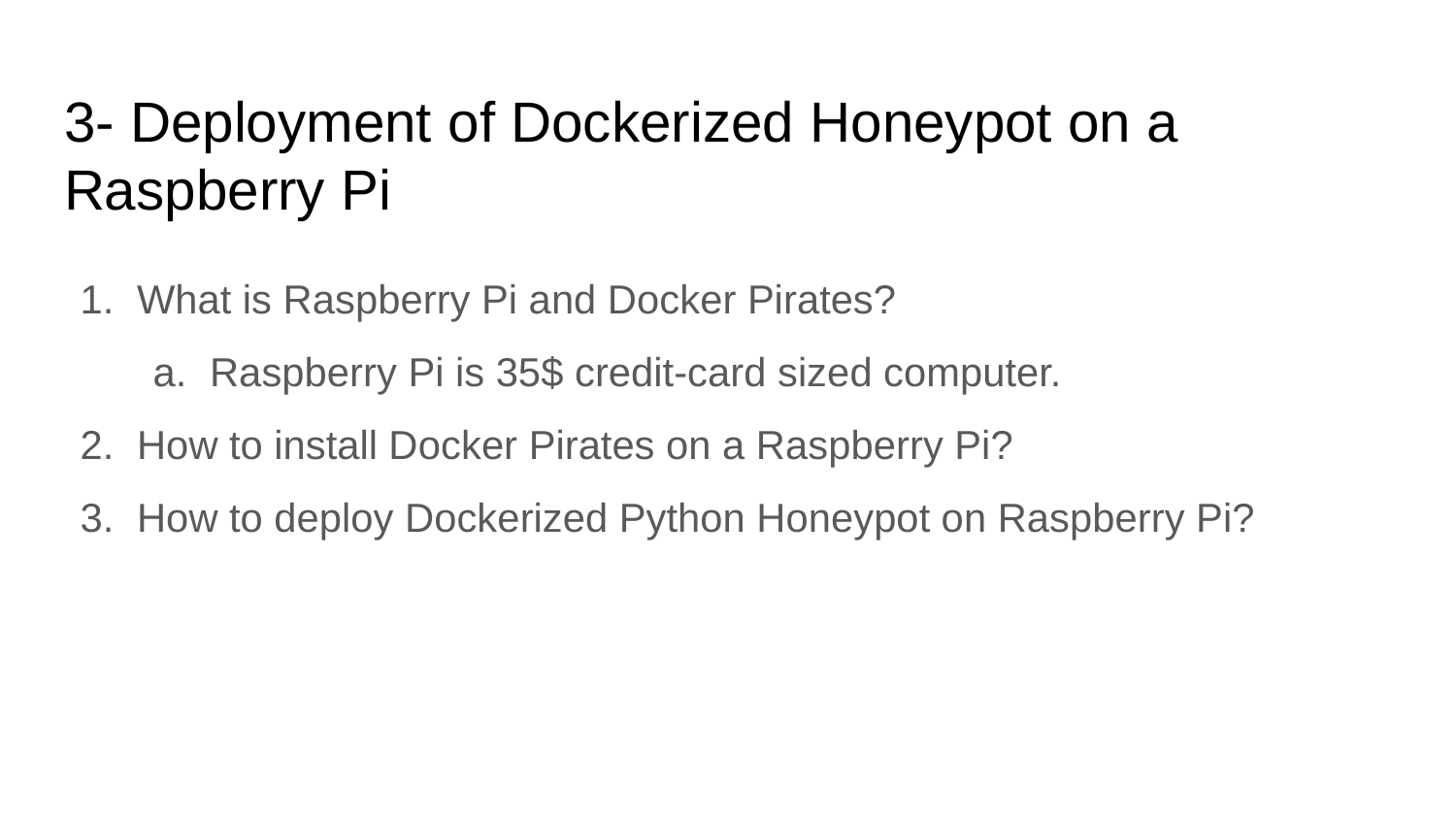

# 3- Deployment of Dockerized Honeypot on a Raspberry Pi
What is Raspberry Pi and Docker Pirates?
Raspberry Pi is 35$ credit-card sized computer.
How to install Docker Pirates on a Raspberry Pi?
How to deploy Dockerized Python Honeypot on Raspberry Pi?